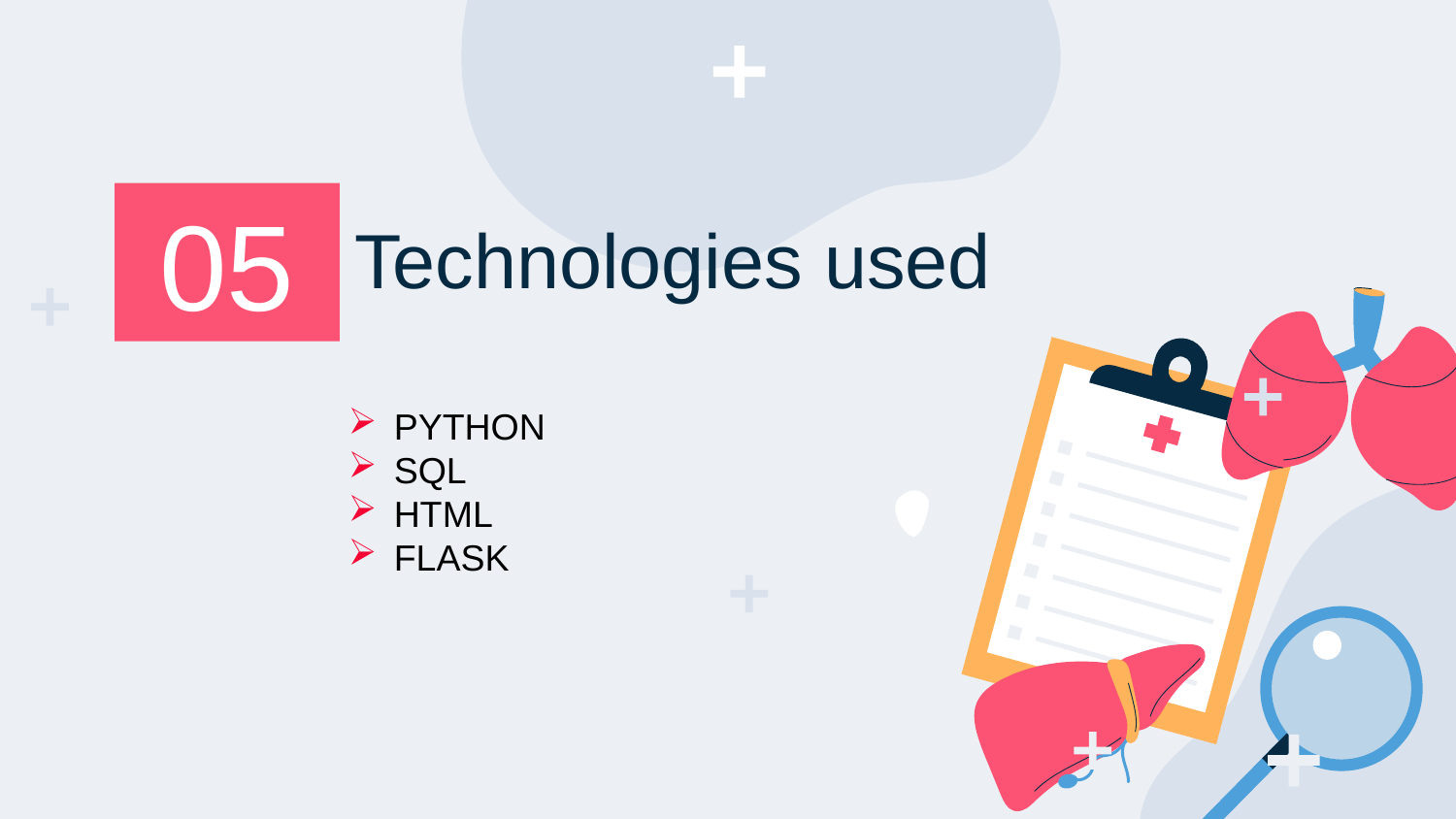

05
# Technologies used

PYTHON
SQL
HTML
FLASK